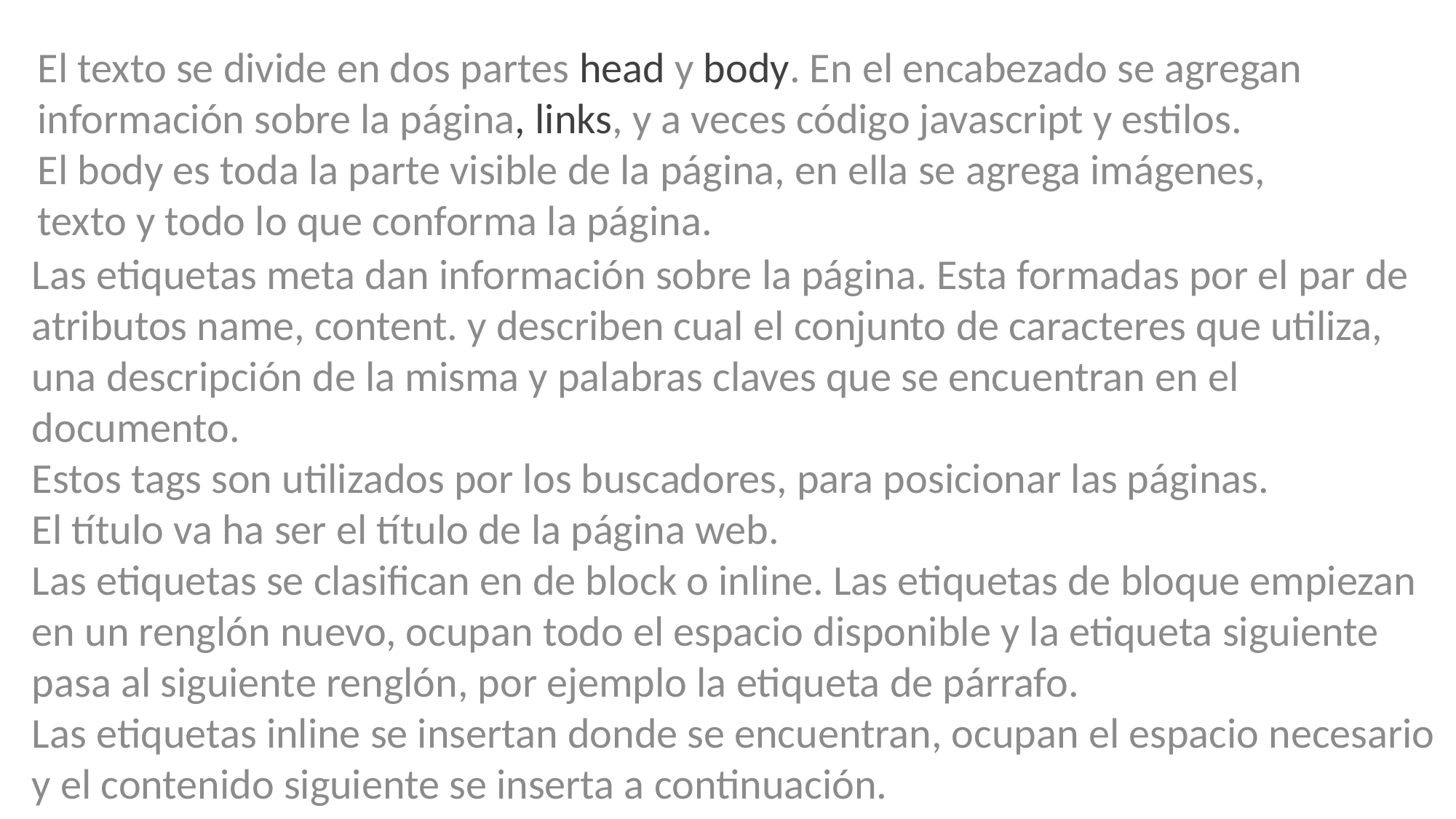

El texto se divide en dos partes head y body. En el encabezado se agregan
información sobre la página, links, y a veces código javascript y estilos.
El body es toda la parte visible de la página, en ella se agrega imágenes,
texto y todo lo que conforma la página.

Las etiquetas meta dan información sobre la página. Esta formadas por el par de atributos name, content. y describen cual el conjunto de caracteres que utiliza, una descripción de la misma y palabras claves que se encuentran en el documento.
Estos tags son utilizados por los buscadores, para posicionar las páginas.
El título va ha ser el título de la página web.
Las etiquetas se clasifican en de block o inline. Las etiquetas de bloque empiezan en un renglón nuevo, ocupan todo el espacio disponible y la etiqueta siguiente pasa al siguiente renglón, por ejemplo la etiqueta de párrafo.
Las etiquetas inline se insertan donde se encuentran, ocupan el espacio necesario y el contenido siguiente se inserta a continuación.